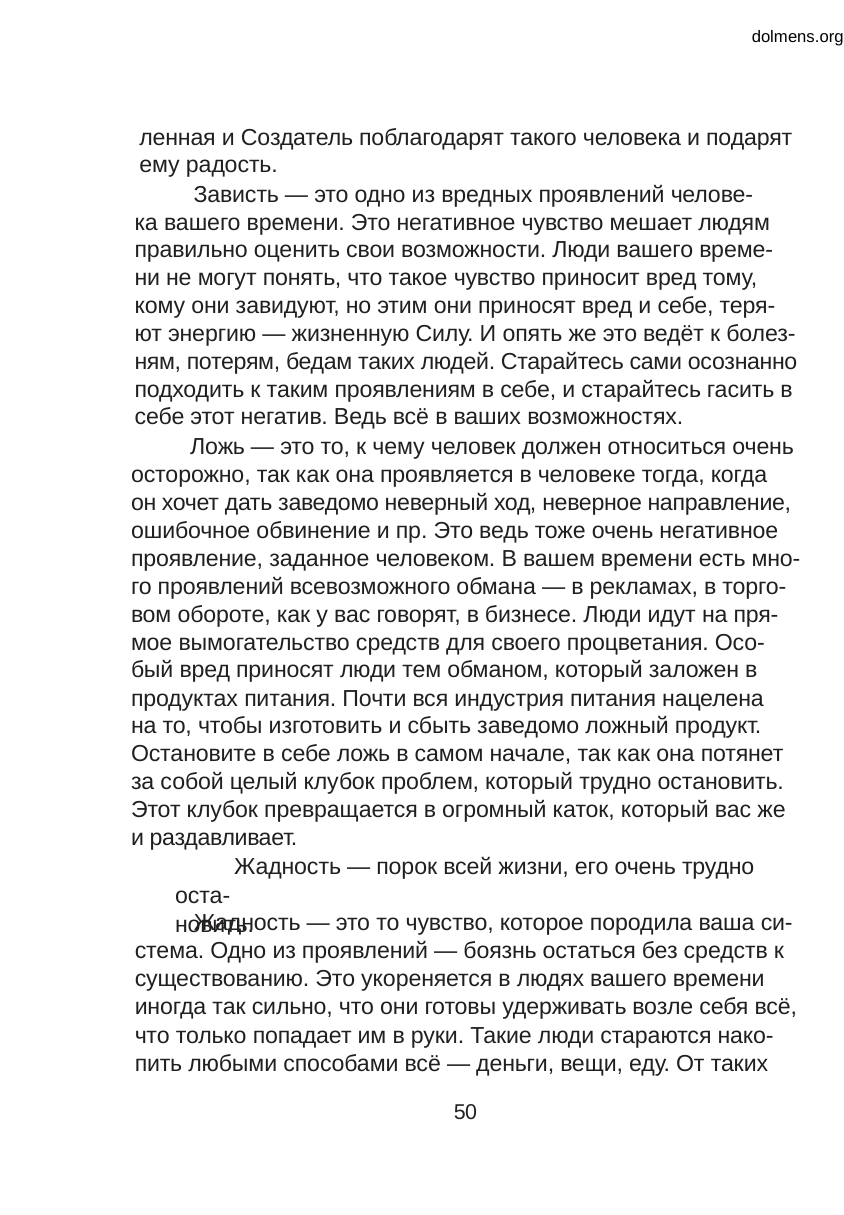

dolmens.org

ленная и Создатель поблагодарят такого человека и подарят
ему радость.

Зависть — это одно из вредных проявлений челове-
ка вашего времени. Это негативное чувство мешает людям
правильно оценить свои возможности. Люди вашего време-
ни не могут понять, что такое чувство приносит вред тому,
кому они завидуют, но этим они приносят вред и себе, теря-
ют энергию — жизненную Силу. И опять же это ведёт к болез-
ням, потерям, бедам таких людей. Старайтесь сами осознанно
подходить к таким проявлениям в себе, и старайтесь гасить в
себе этот негатив. Ведь всё в ваших возможностях.

Ложь — это то, к чему человек должен относиться очень
осторожно, так как она проявляется в человеке тогда, когда
он хочет дать заведомо неверный ход, неверное направление,
ошибочное обвинение и пр. Это ведь тоже очень негативное
проявление, заданное человеком. В вашем времени есть мно-
го проявлений всевозможного обмана — в рекламах, в торго-
вом обороте, как у вас говорят, в бизнесе. Люди идут на пря-
мое вымогательство средств для своего процветания. Осо-
бый вред приносят люди тем обманом, который заложен в
продуктах питания. Почти вся индустрия питания нацелена
на то, чтобы изготовить и сбыть заведомо ложный продукт.
Остановите в себе ложь в самом начале, так как она потянет
за собой целый клубок проблем, который трудно остановить.
Этот клубок превращается в огромный каток, который вас же
и раздавливает.

Жадность — порок всей жизни, его очень трудно оста-
новить.

Жадность — это то чувство, которое породила ваша си-
стема. Одно из проявлений — боязнь остаться без средств к
существованию. Это укореняется в людях вашего времени
иногда так сильно, что они готовы удерживать возле себя всё,
что только попадает им в руки. Такие люди стараются нако-
пить любыми способами всё — деньги, вещи, еду. От таких

50